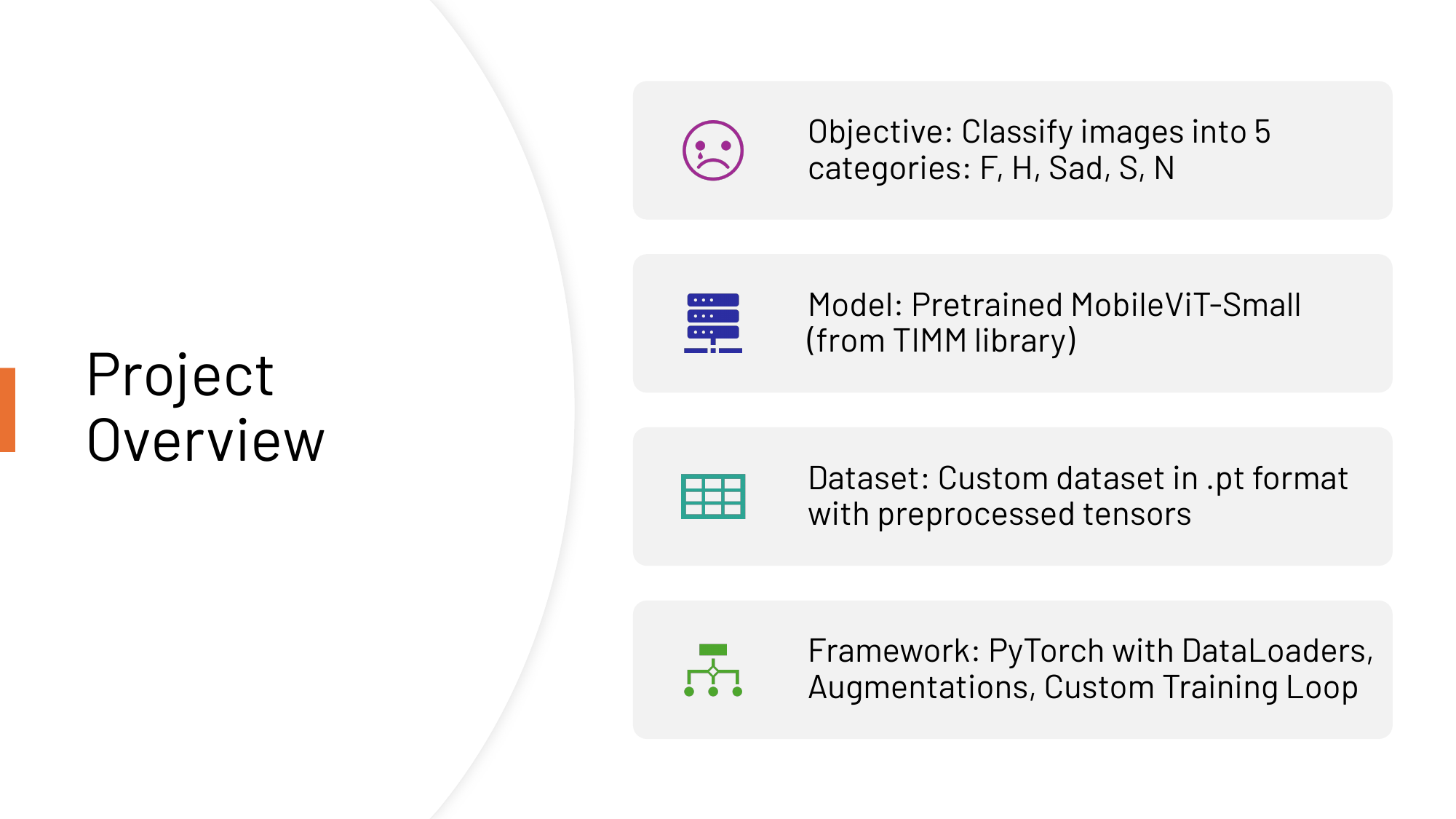

Objective: Classify images into 5 categories: F, H, Sad, S, N
Model: Pretrained MobileViT-Small (from TIMM library)
Dataset: Custom dataset in .pt format with preprocessed tensors
Framework: PyTorch with DataLoaders, Augmentations, Custom Training Loop
# Project Overview